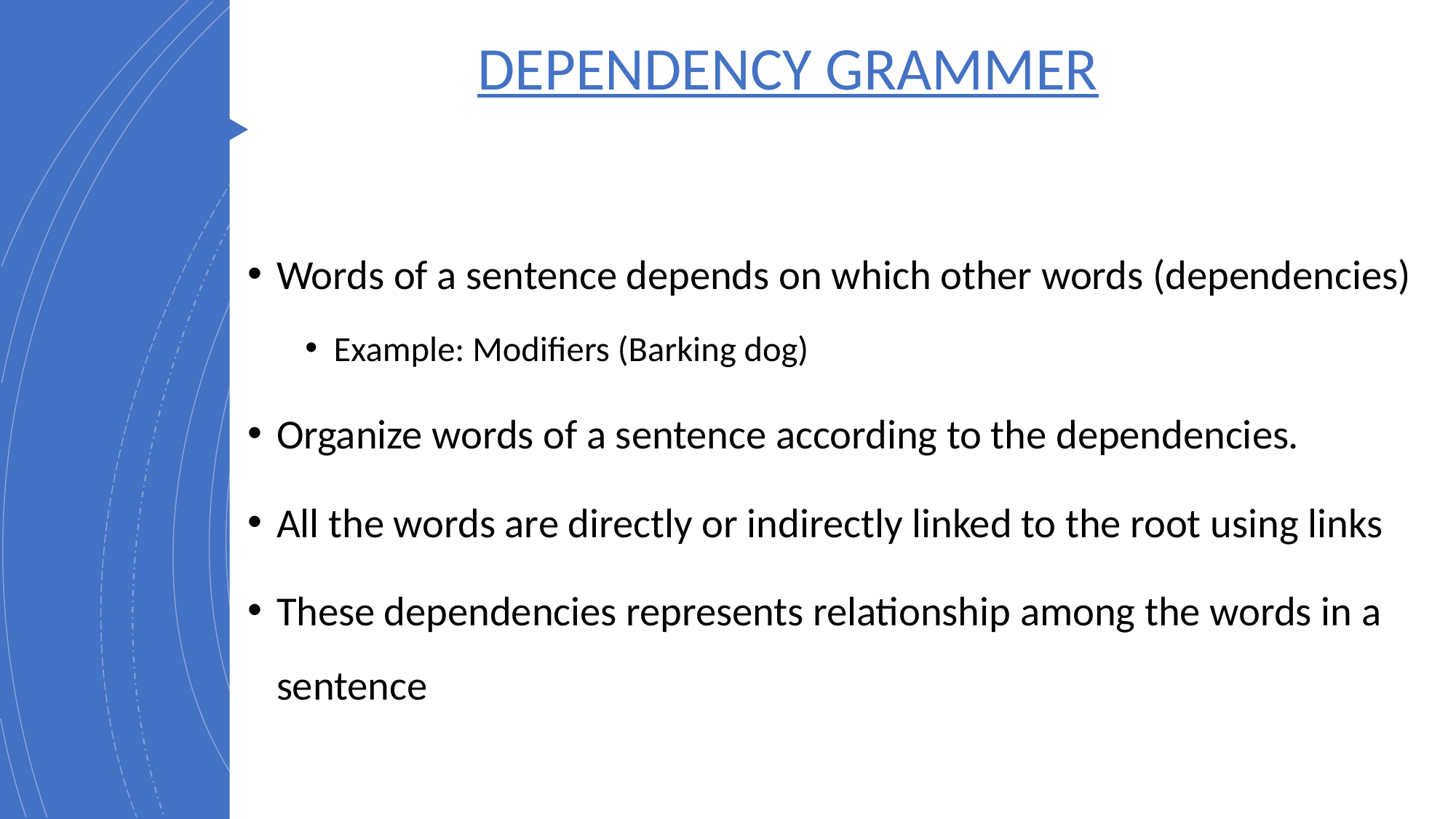

# DEPENDENCY GRAMMER

Words of a sentence depends on which other words (dependencies)
Example: Modifiers (Barking dog)
Organize words of a sentence according to the dependencies.
All the words are directly or indirectly linked to the root using links
These dependencies represents relationship among the words in a sentence